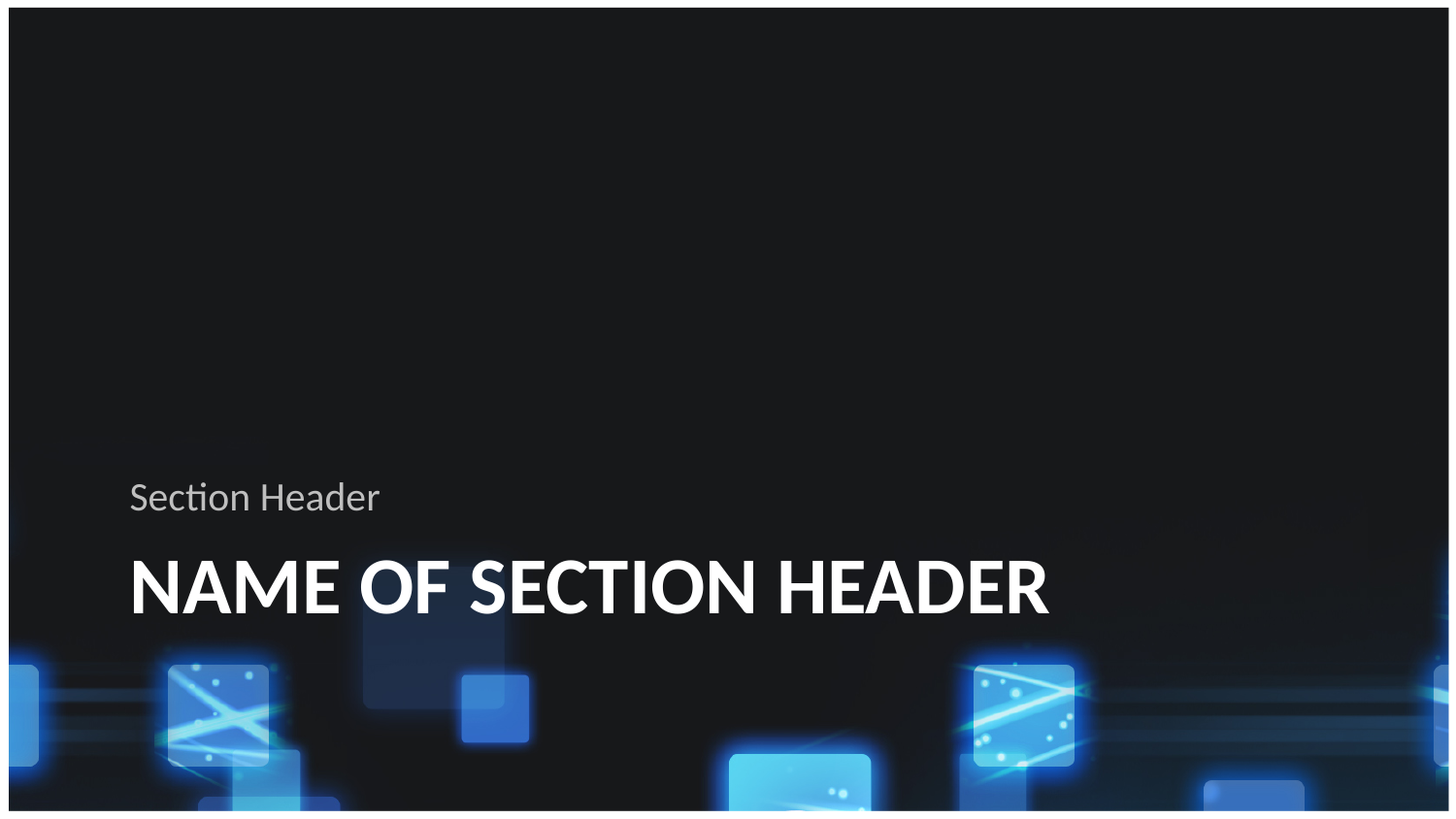

Section Header
# NAME OF SECTION HEADER